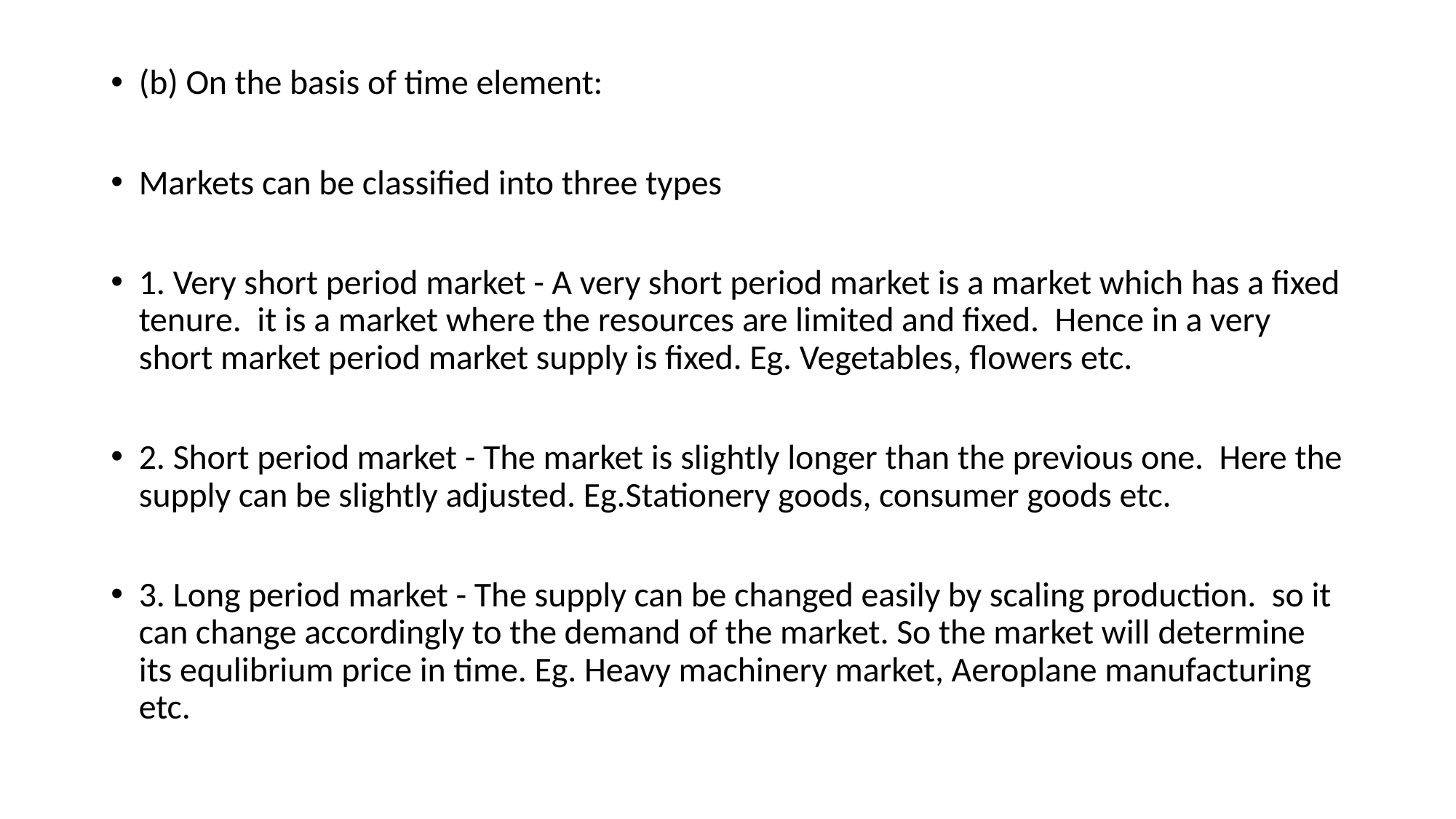

(b) On the basis of time element:

Markets can be classified into three types

1. Very short period market - A very short period market is a market which has a fixed tenure.  it is a market where the resources are limited and fixed.  Hence in a very short market period market supply is fixed. Eg. Vegetables, flowers etc.

2. Short period market - The market is slightly longer than the previous one.  Here the supply can be slightly adjusted. Eg.Stationery goods, consumer goods etc.

3. Long period market - The supply can be changed easily by scaling production.  so it can change accordingly to the demand of the market. So the market will determine its equlibrium price in time. Eg. Heavy machinery market, Aeroplane manufacturing  etc.